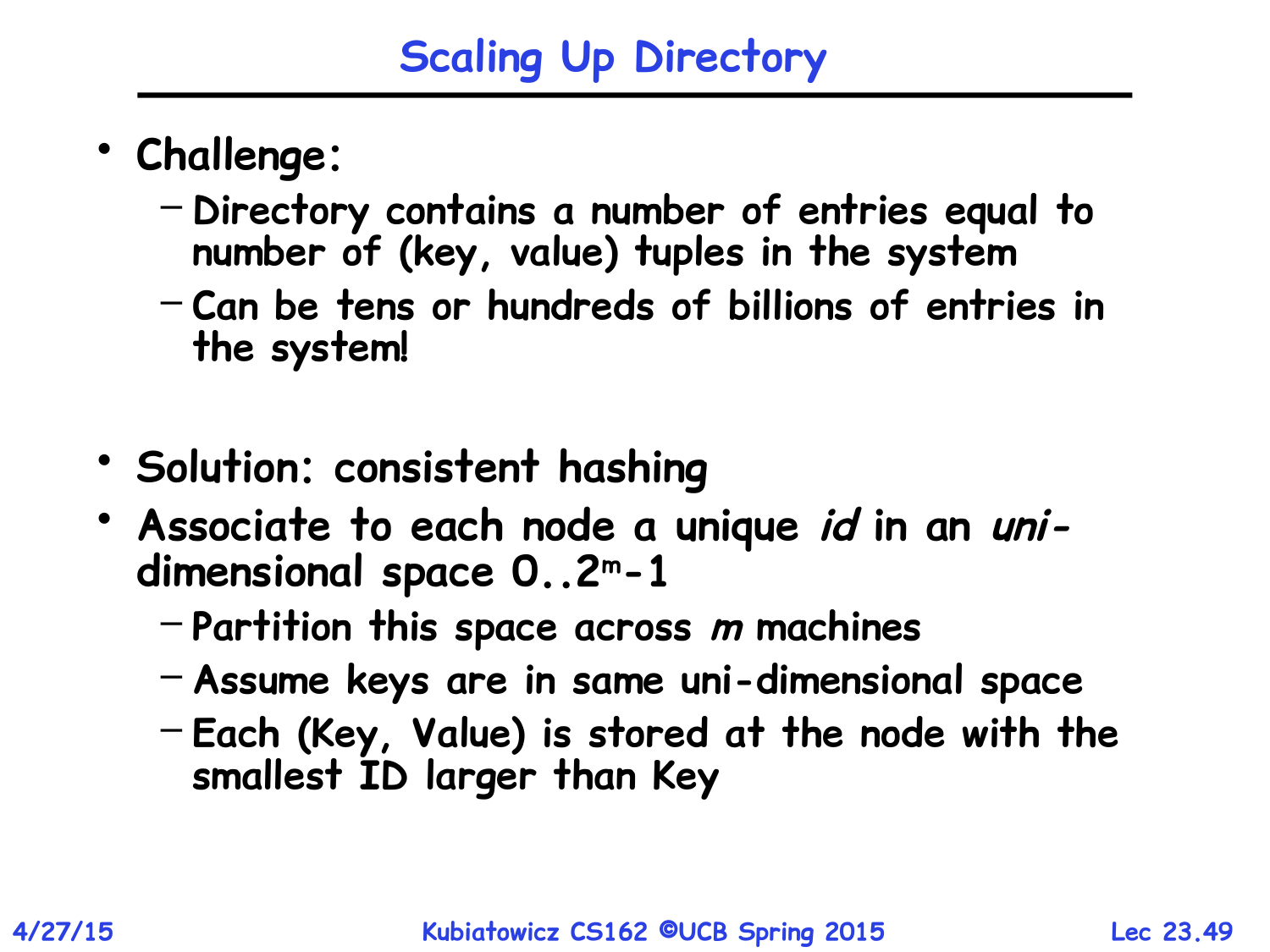

# Scaling Up Directory
Challenge:
Directory contains a number of entries equal to number of (key, value) tuples in the system
Can be tens or hundreds of billions of entries in the system!

Solution: consistent hashing
Associate to each node a unique id in an uni-dimensional space 0..2m-1
Partition this space across m machines
Assume keys are in same uni-dimensional space
Each (Key, Value) is stored at the node with the smallest ID larger than Key